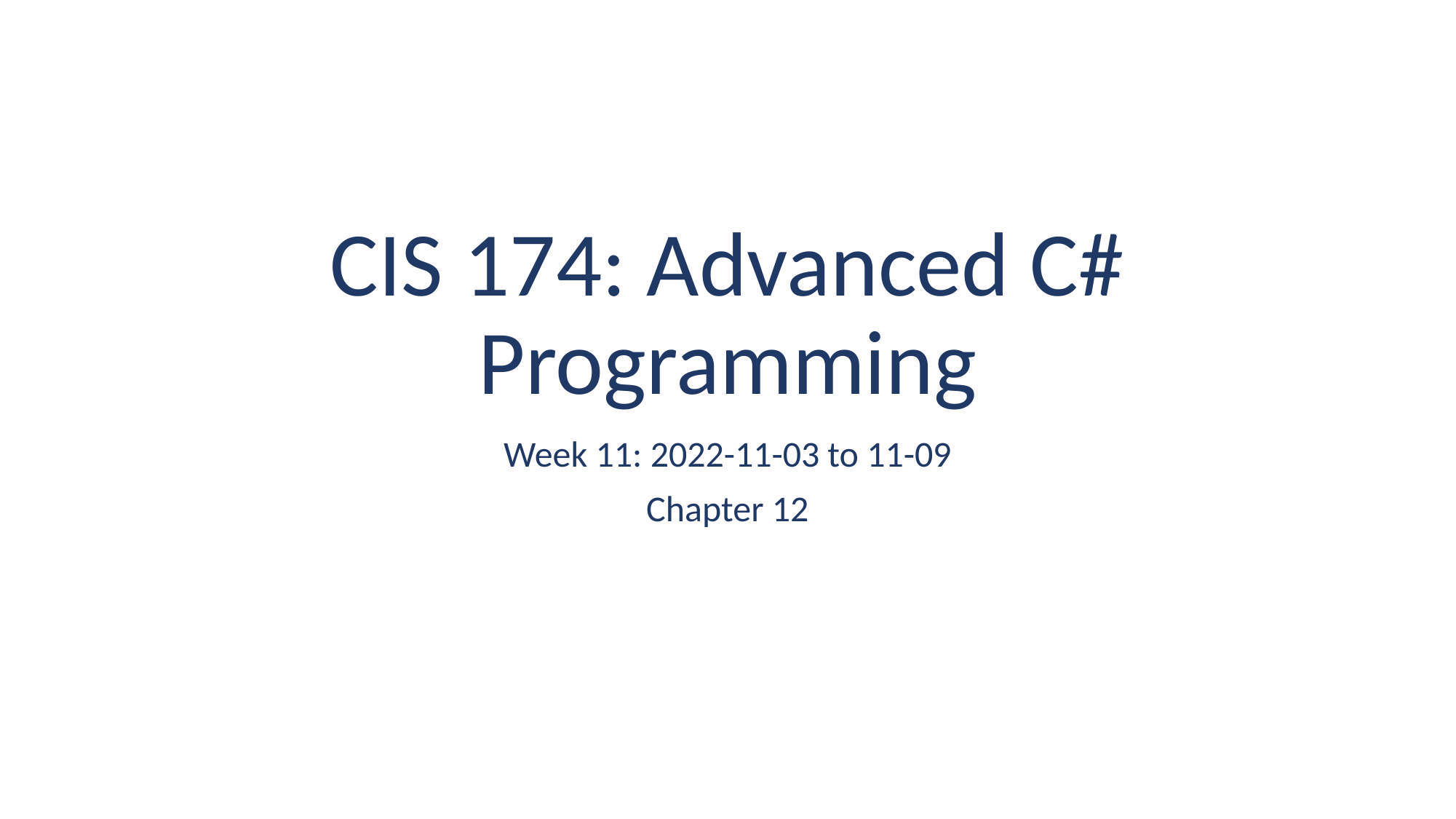

# CIS 174: Advanced C# Programming
Week 11: 2022-11-03 to 11-09
Chapter 12